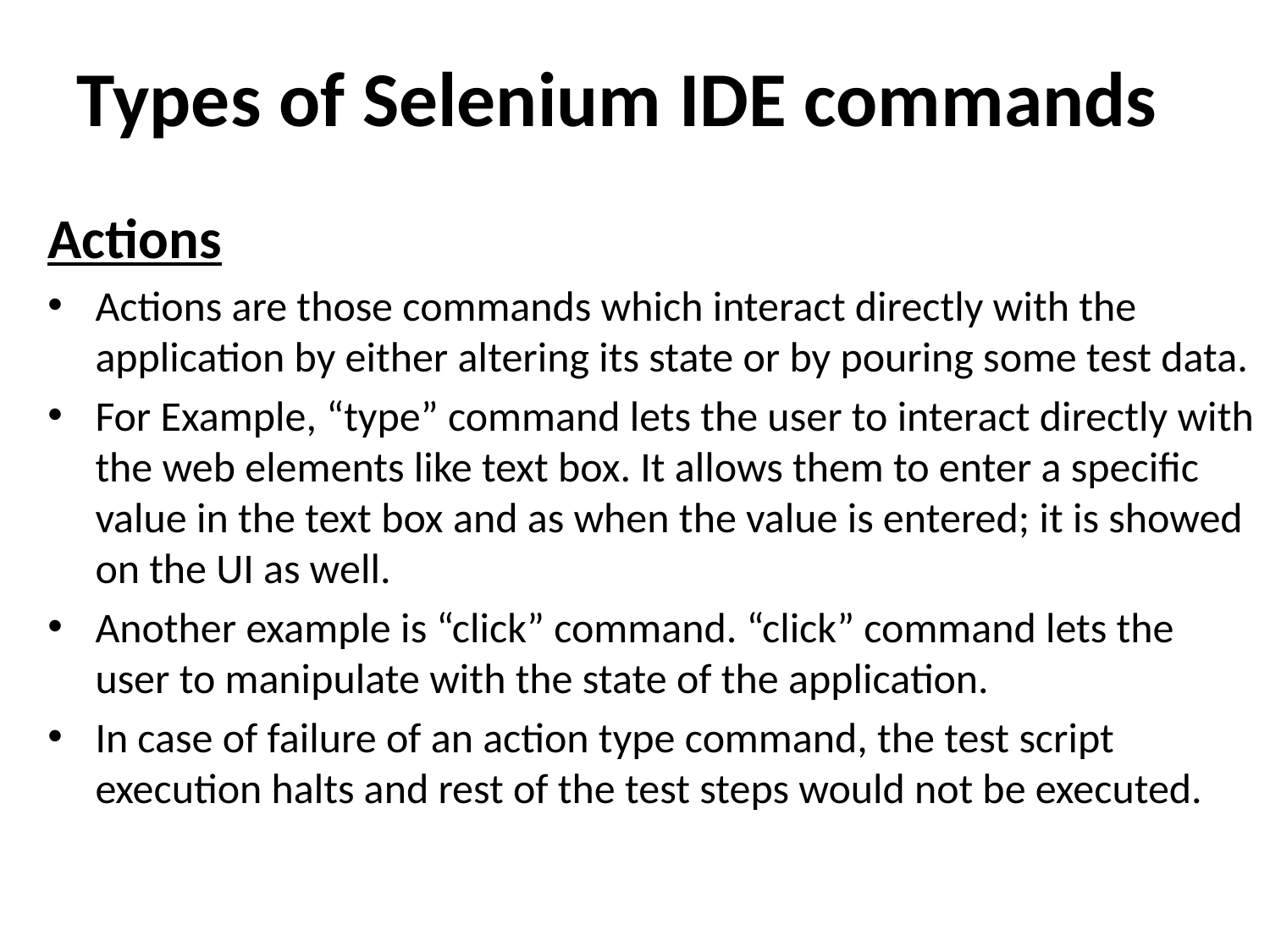

# Types of Selenium IDE commands
Actions
Actions are those commands which interact directly with the application by either altering its state or by pouring some test data.
For Example, “type” command lets the user to interact directly with the web elements like text box. It allows them to enter a specific value in the text box and as when the value is entered; it is showed on the UI as well.
Another example is “click” command. “click” command lets the user to manipulate with the state of the application.
In case of failure of an action type command, the test script execution halts and rest of the test steps would not be executed.